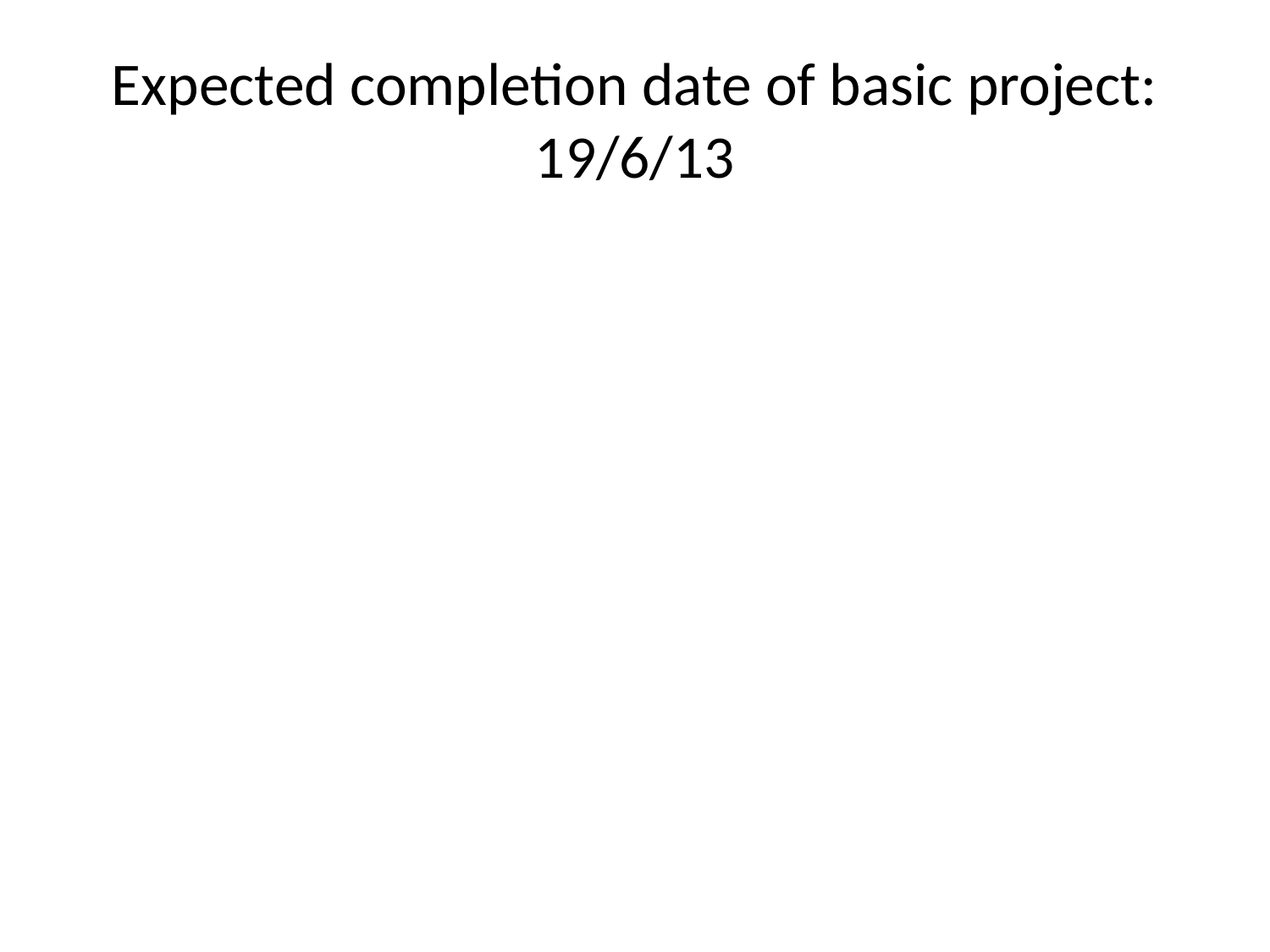

# Expected completion date of basic project: 19/6/13